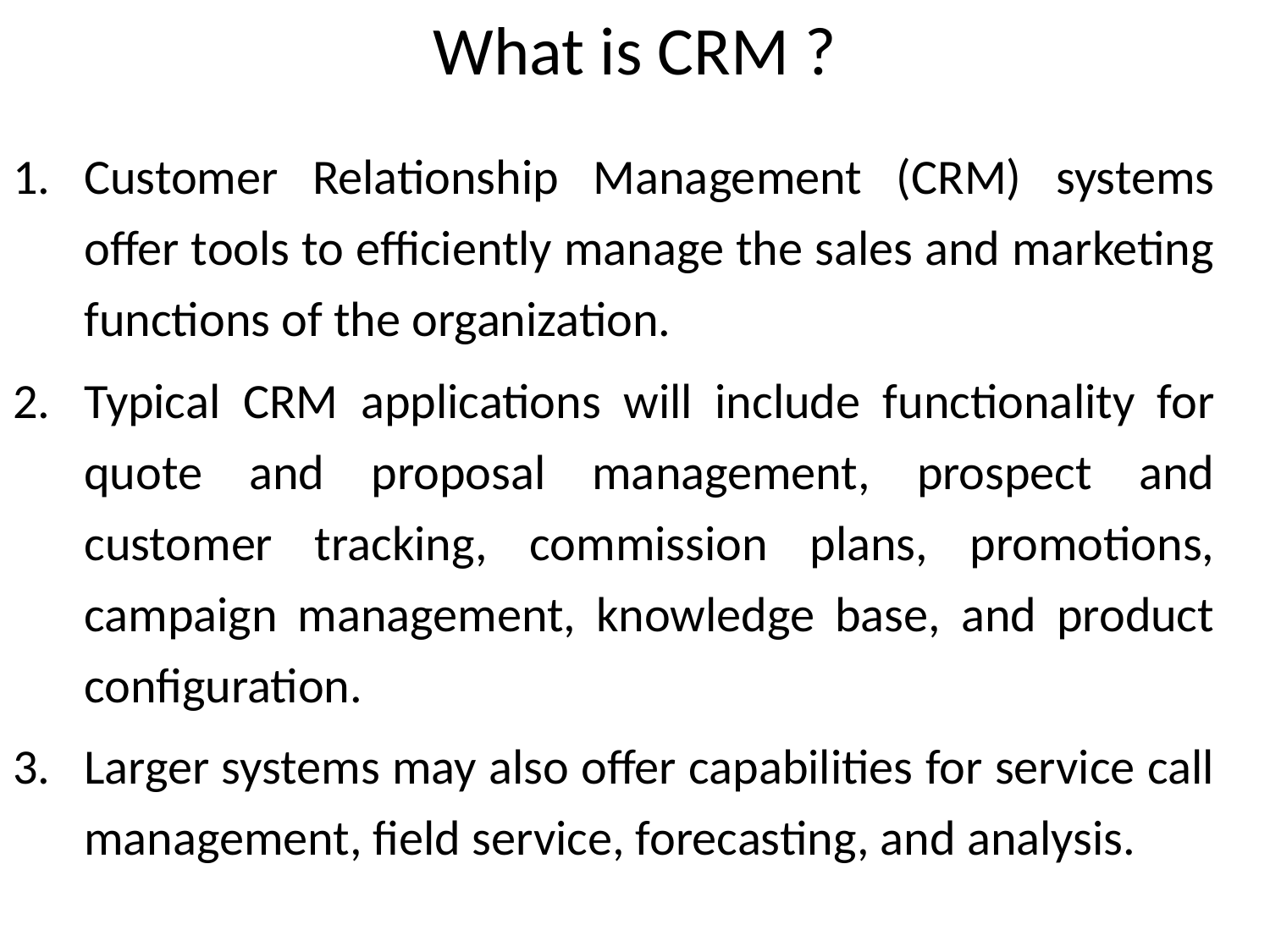

# What is CRM ?
Customer Relationship Management (CRM) systems offer tools to efficiently manage the sales and marketing functions of the organization.
Typical CRM applications will include functionality for quote and proposal management, prospect and customer tracking, commission plans, promotions, campaign management, knowledge base, and product configuration.
Larger systems may also offer capabilities for service call management, field service, forecasting, and analysis.